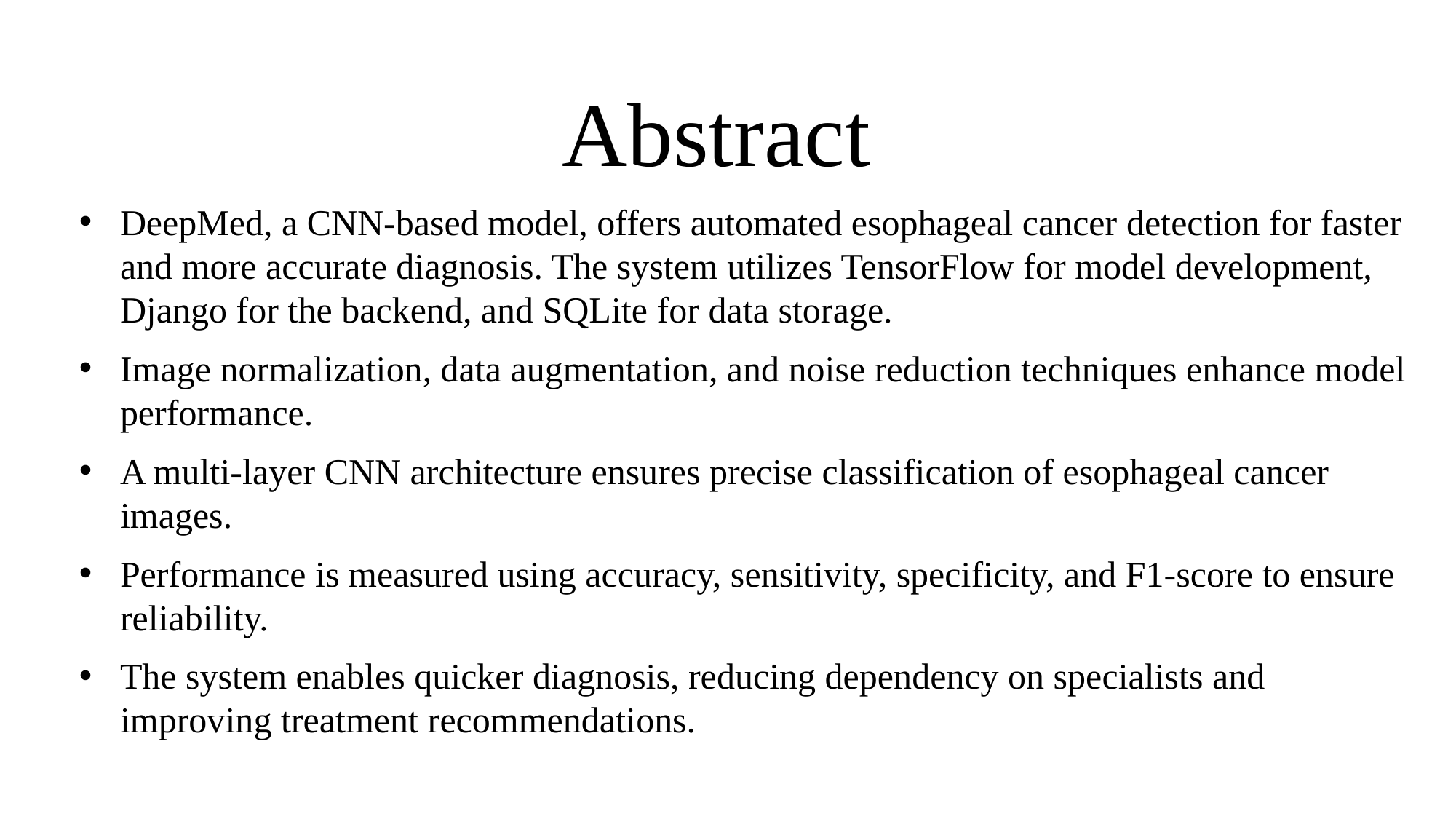

# Abstract
DeepMed, a CNN-based model, offers automated esophageal cancer detection for faster and more accurate diagnosis. The system utilizes TensorFlow for model development, Django for the backend, and SQLite for data storage.
Image normalization, data augmentation, and noise reduction techniques enhance model performance.
A multi-layer CNN architecture ensures precise classification of esophageal cancer images.
Performance is measured using accuracy, sensitivity, specificity, and F1-score to ensure reliability.
The system enables quicker diagnosis, reducing dependency on specialists and improving treatment recommendations.